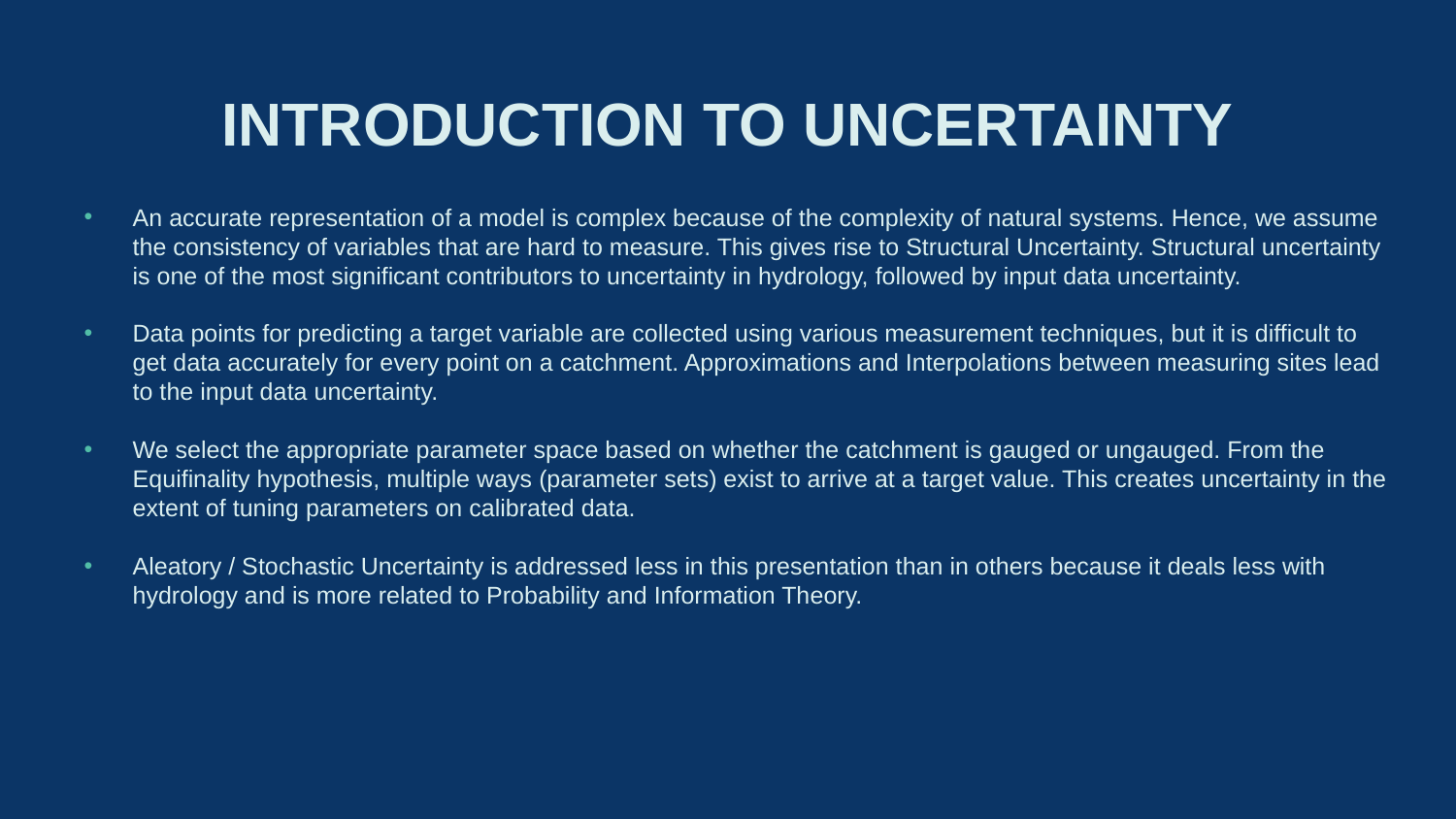

# INTRODUCTION TO UNCERTAINTY

An accurate representation of a model is complex because of the complexity of natural systems. Hence, we assume the consistency of variables that are hard to measure. This gives rise to Structural Uncertainty. Structural uncertainty is one of the most significant contributors to uncertainty in hydrology, followed by input data uncertainty.

Data points for predicting a target variable are collected using various measurement techniques, but it is difficult to get data accurately for every point on a catchment. Approximations and Interpolations between measuring sites lead to the input data uncertainty.

We select the appropriate parameter space based on whether the catchment is gauged or ungauged. From the Equifinality hypothesis, multiple ways (parameter sets) exist to arrive at a target value. This creates uncertainty in the extent of tuning parameters on calibrated data.

Aleatory / Stochastic Uncertainty is addressed less in this presentation than in others because it deals less with hydrology and is more related to Probability and Information Theory.